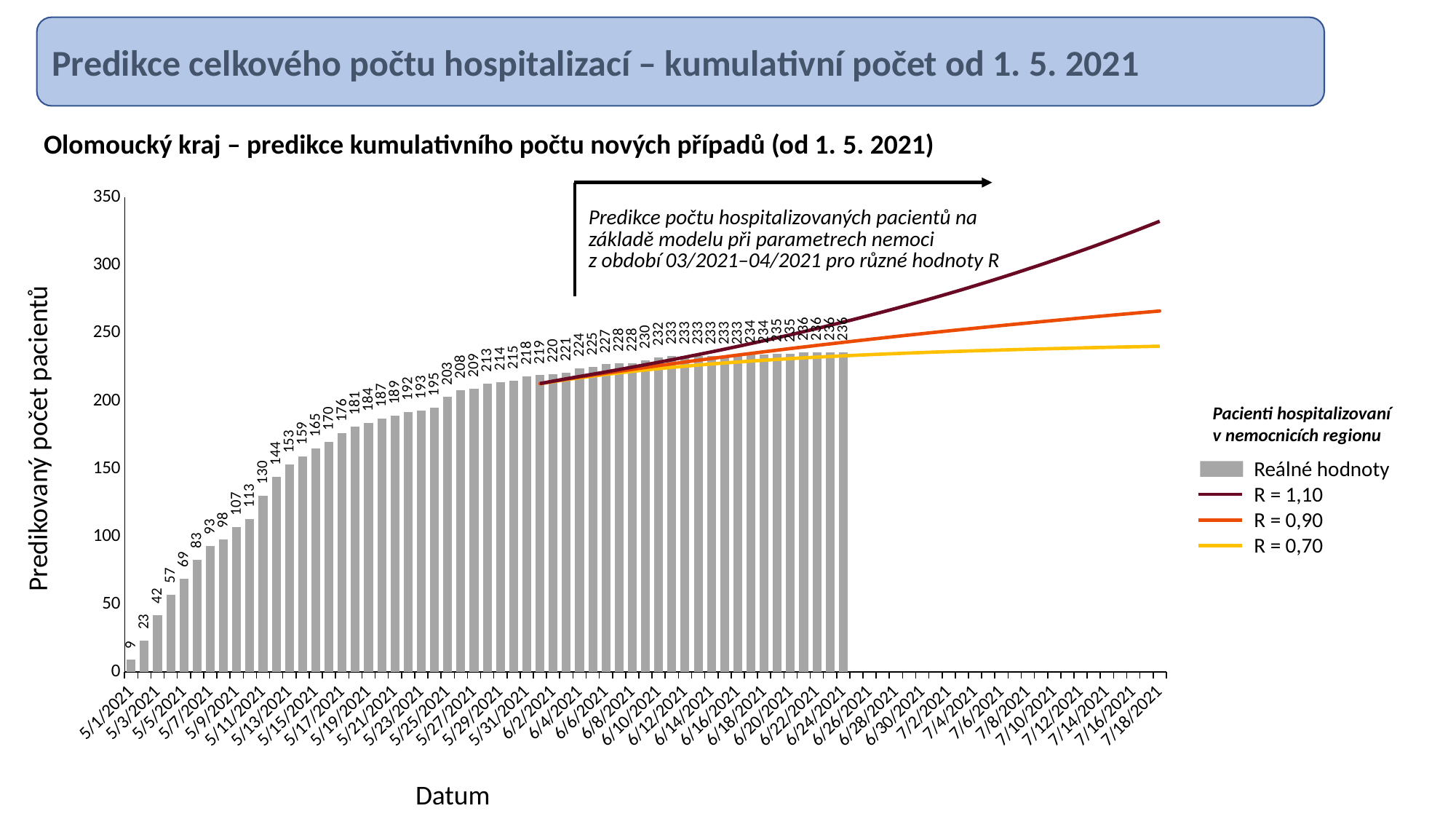

Predikce celkového počtu hospitalizací – kumulativní počet od 1. 5. 2021
Olomoucký kraj – predikce kumulativního počtu nových případů (od 1. 5. 2021)

### Chart

| Category |  |  |  |  |  |
|---|---|---|---|---|---|
| 44317 | 9.0 | None | None | None | None |
| 44318 | 23.0 | None | None | None | None |
| 44319 | 42.0 | None | None | None | None |
| 44320 | 57.0 | None | None | None | None |
| 44321 | 69.0 | None | None | None | None |
| 44322 | 83.0 | None | None | None | None |
| 44323 | 93.0 | None | None | None | None |
| 44324 | 98.0 | None | None | None | None |
| 44325 | 107.0 | None | None | None | None |
| 44326 | 113.0 | None | None | None | None |
| 44327 | 130.0 | None | None | None | None |
| 44328 | 144.0 | None | None | None | None |
| 44329 | 153.0 | None | None | None | None |
| 44330 | 159.0 | None | None | None | None |
| 44331 | 165.0 | None | None | None | None |
| 44332 | 170.0 | None | None | None | None |
| 44333 | 176.0 | None | None | None | None |
| 44334 | 181.0 | None | None | None | None |
| 44335 | 184.0 | None | None | None | None |
| 44336 | 187.0 | None | None | None | None |
| 44337 | 189.0 | None | None | None | None |
| 44338 | 192.0 | None | None | None | None |
| 44339 | 193.0 | None | None | None | None |
| 44340 | 195.0 | None | None | None | None |
| 44341 | 203.0 | None | None | None | None |
| 44342 | 208.0 | None | None | None | None |
| 44343 | 209.0 | None | None | None | None |
| 44344 | 213.0 | None | None | None | None |
| 44345 | 214.0 | None | None | None | None |
| 44346 | 215.0 | None | None | None | None |
| 44347 | 218.0 | None | None | None | None |
| 44348 | 219.0 | 212.69042719957167 | None | 212.75656467192587 | 212.82270214427885 |
| 44349 | 220.0 | 214.25849991141723 | None | 214.43765304967562 | 214.6186433399431 |
| 44350 | 221.0 | 215.72233501263895 | None | 216.04484631680177 | 216.369578369012 |
| 44351 | 224.0 | 217.08494811705816 | None | 217.5719311604296 | 218.05948956103896 |
| 44352 | 225.0 | 218.3610341304928 | None | 219.0395676308222 | 219.725832080926 |
| 44353 | 227.0 | 219.57211672902721 | None | 220.4794744704804 | 221.41264926300096 |
| 44354 | 228.0 | 220.72581524462515 | None | 221.9065237393371 | 223.1448613295853 |
| 44355 | 228.0 | 221.82185034916307 | None | 223.31903889886516 | 224.92437655732303 |
| 44356 | 230.0 | 222.86386078729274 | None | 224.71121114275556 | 226.73054510532666 |
| 44357 | 232.0 | 223.84914206591165 | None | 226.07665205695935 | 228.5534344584856 |
| 44358 | 233.0 | 224.7803663644873 | None | 227.41472590200465 | 230.3993125948899 |
| 44359 | 233.0 | 225.66024963635735 | None | 228.73239040099298 | 232.2840901625071 |
| 44360 | 233.0 | 226.49221970293078 | None | 230.03311546243518 | 234.21514726020354 |
| 44361 | 233.0 | 227.28346498190965 | None | 231.31984268863172 | 236.18946224351538 |
| 44362 | 233.0 | 228.03146813594967 | None | 232.58677926050794 | 238.20054049994386 |
| 44363 | 233.0 | 228.74198932097028 | None | 233.83449892980542 | 240.2452131426912 |
| 44364 | 234.0 | 229.41493464344225 | None | 235.0628993143524 | 242.3301782011792 |
| 44365 | 234.0 | 230.05262593971037 | None | 236.27522644766378 | 244.4600586816766 |
| 44366 | 235.0 | 230.65941392666377 | None | 237.47166315201397 | 246.63567215951014 |
| 44367 | 235.0 | 231.23681379346183 | None | 238.6522245553948 | 248.85738397330428 |
| 44368 | 236.0 | 231.78564927498792 | None | 239.8186196470462 | 251.12175402018107 |
| 44369 | 236.0 | 232.30792681965357 | None | 240.968678590783 | 253.42762843112038 |
| 44370 | 236.0 | 232.80532082062192 | None | 242.102693153646 | 255.78091612796362 |
| 44371 | 236.0 | 233.27892118930598 | None | 243.22275903165647 | 258.18486226191305 |
| 44372 | None | 233.73078100646836 | None | 244.32879114692832 | 260.63804762475826 |
| 44373 | None | 234.16220665788882 | None | 245.42129101302248 | 263.1391733887963 |
| 44374 | None | 234.57397045481179 | None | 246.4986641993318 | 265.6900963629163 |
| 44375 | None | 234.96692036868663 | None | 247.5627261748522 | 268.29160683942325 |
| 44376 | None | 235.34511292475742 | None | 248.6136485308721 | 270.9440041130727 |
| 44377 | None | 235.70637027285045 | None | 249.6518343171351 | 273.65156227783393 |
| 44378 | None | 236.05226105833827 | None | 250.67711160606703 | 276.41139222874756 |
| 44379 | None | 236.383628568017 | None | 251.68969501977145 | 279.2271094440757 |
| 44380 | None | 236.7027990375411 | None | 252.68967858190638 | 282.0978252526217 |
| 44381 | None | 237.0087371539668 | None | 253.67715863287577 | 285.025545506703 |
| 44382 | None | 237.30344449354354 | None | 254.6540725013383 | 288.01097406107175 |
| 44383 | None | 237.5875757847476 | None | 255.6190321751843 | 291.05646560945684 |
| 44384 | None | 237.86337869371638 | None | 256.57190633638817 | 294.1610078812027 |
| 44385 | None | 238.12795622850422 | None | 257.51457356681084 | 297.32664551427354 |
| 44386 | None | 238.38473682313807 | None | 258.445630145306 | 300.5522870166752 |
| 44387 | None | 238.63276182721472 | None | 259.36675810005767 | 303.841711964128 |
| 44388 | None | 238.872102985107 | None | 260.2765210253366 | 307.19596879919436 |
| 44389 | None | 239.10482036804174 | None | 261.17657319313673 | 310.61379685049275 |
| 44390 | None | 239.32962429294307 | None | 262.06543047671204 | 314.0990028475348 |
| 44391 | None | 239.55009948581002 | None | 262.9447352391752 | 317.65263455366335 |
| 44392 | None | 239.76340476656387 | None | 263.8148233049043 | 321.2735032317138 |
| 44393 | None | 239.9710611651834 | None | 264.6740054210419 | 324.9636581654246 |
| 44394 | None | 240.17161806762084 | None | 265.5257009026693 | 328.7257086926844 |
| 44395 | None | 240.36860939979496 | None | 266.3669288235671 | 332.56054517580037 |
|  | None | None | None | None | None |
|  | None | None | None | None | None |
|  | None | None | None | None | None |
|  | None | None | None | None | None |
|  | None | None | None | None | None |
|  | None | None | None | None | None |
|  | None | None | None | None | None |
|  | None | None | None | None | None |
|  | None | None | None | None | None |
|  | None | None | None | None | None |
|  | None | None | None | None | None |
|  | None | None | None | None | None |
|  | None | None | None | None | None |
|  | None | None | None | None | None |
|  | None | None | None | None | None |
|  | None | None | None | None | None |
|  | None | None | None | None | None |
|  | None | None | None | None | None |
|  | None | None | None | None | None |
|  | None | None | None | None | None |
|  | None | None | None | None | None |
|  | None | None | None | None | None |
|  | None | None | None | None | None |
|  | None | None | None | None | None |
|  | None | None | None | None | None |
|  | None | None | None | None | None |
|  | None | None | None | None | None |
|  | None | None | None | None | None |
|  | None | None | None | None | None |
|  | None | None | None | None | None |
|  | None | None | None | None | None |
|  | None | None | None | None | None |
|  | None | None | None | None | None |
|  | None | None | None | None | None |
|  | None | None | None | None | None |
|  | None | None | None | None | None |
|  | None | None | None | None | None |
|  | None | None | None | None | None |
|  | None | None | None | None | None |
|  | None | None | None | None | None |
|  | None | None | None | None | None |
|  | None | None | None | None | None |
|  | None | None | None | None | None |
|  | None | None | None | None | None |
|  | None | None | None | None | None |
|  | None | None | None | None | None |
|  | None | None | None | None | None |
|  | None | None | None | None | None |
|  | None | None | None | None | None |
|  | None | None | None | None | None |
|  | None | None | None | None | None |
|  | None | None | None | None | None |
|  | None | None | None | None | None |
|  | None | None | None | None | None |
|  | None | None | None | None | None |
|  | None | None | None | None | None |
|  | None | None | None | None | None |
|  | None | None | None | None | None |
|  | None | None | None | None | None |
|  | None | None | None | None | None |
|  | None | None | None | None | None |
|  | None | None | None | None | None |
|  | None | None | None | None | None |
|  | None | None | None | None | None |
|  | None | None | None | None | None |
|  | None | None | None | None | None |
|  | None | None | None | None | None |
|  | None | None | None | None | None |
|  | None | None | None | None | None |
|  | None | None | None | None | None |
|  | None | None | None | None | None |
|  | None | None | None | None | None |
|  | None | None | None | None | None |
|  | None | None | None | None | None |
|  | None | None | None | None | None |
|  | None | None | None | None | None |
|  | None | None | None | None | None |
|  | None | None | None | None | None |
|  | None | None | None | None | None |
|  | None | None | None | None | None |
|  | None | None | None | None | None |
|  | None | None | None | None | None |
|  | None | None | None | None | None |
|  | None | None | None | None | None |
|  | None | None | None | None | None |
|  | None | None | None | None | None |
|  | None | None | None | None | None |
|  | None | None | None | None | None |
|  | None | None | None | None | None |
|  | None | None | None | None | None |
|  | None | None | None | None | None |
|  | None | None | None | None | None |
|  | None | None | None | None | None |
|  | None | None | None | None | None |
|  | None | None | None | None | None |
|  | None | None | None | None | None |
|  | None | None | None | None | None |
|  | None | None | None | None | None |
|  | None | None | None | None | None |
|  | None | None | None | None | None |
|  | None | None | None | None | None |
|  | None | None | None | None | None |
| Predikce počtu hospitalizovaných pacientů na základě modelu při parametrech nemoci z období 03/2021–04/2021 pro různé hodnoty R |
| --- |
Pacienti hospitalizovaní v nemocnicích regionu
Predikovaný počet pacientů
Reálné hodnoty
R = 1,10
R = 0,90
R = 0,70

Datum